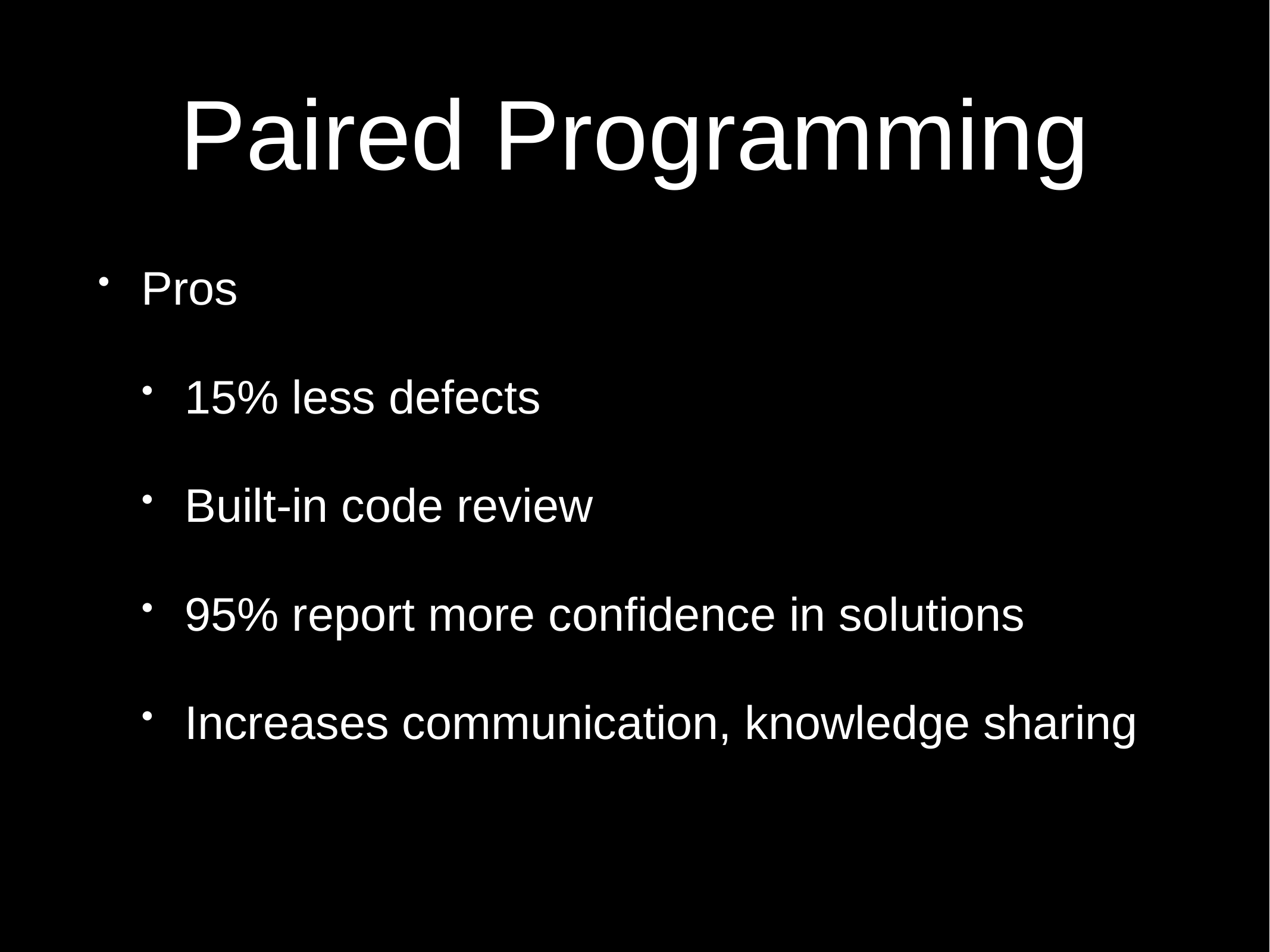

# Paired Programming
Pros
15% less defects
Built-in code review
95% report more confidence in solutions
Increases communication, knowledge sharing